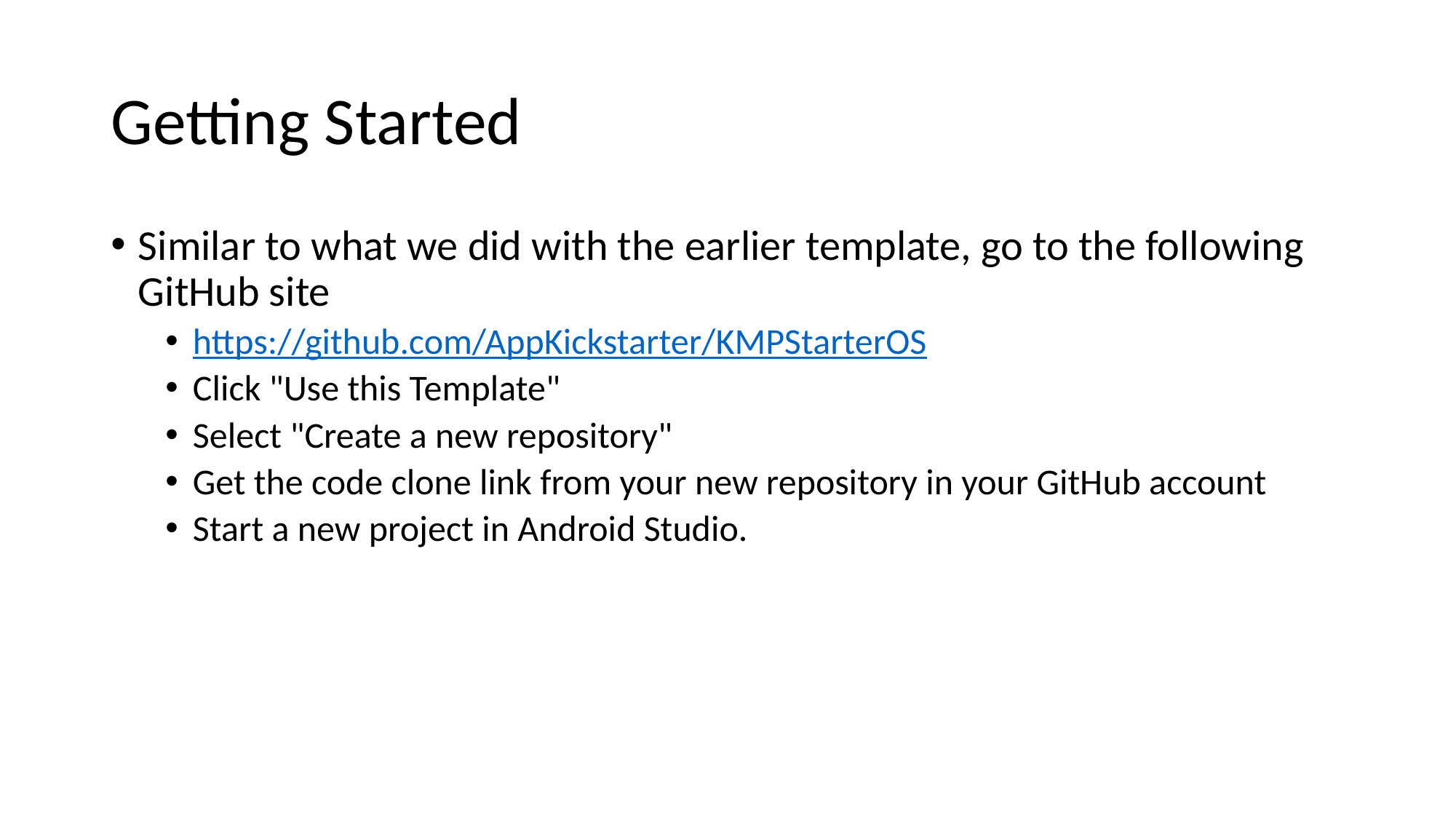

# Getting Started
Similar to what we did with the earlier template, go to the following GitHub site
https://github.com/AppKickstarter/KMPStarterOS
Click "Use this Template"
Select "Create a new repository"
Get the code clone link from your new repository in your GitHub account
Start a new project in Android Studio.